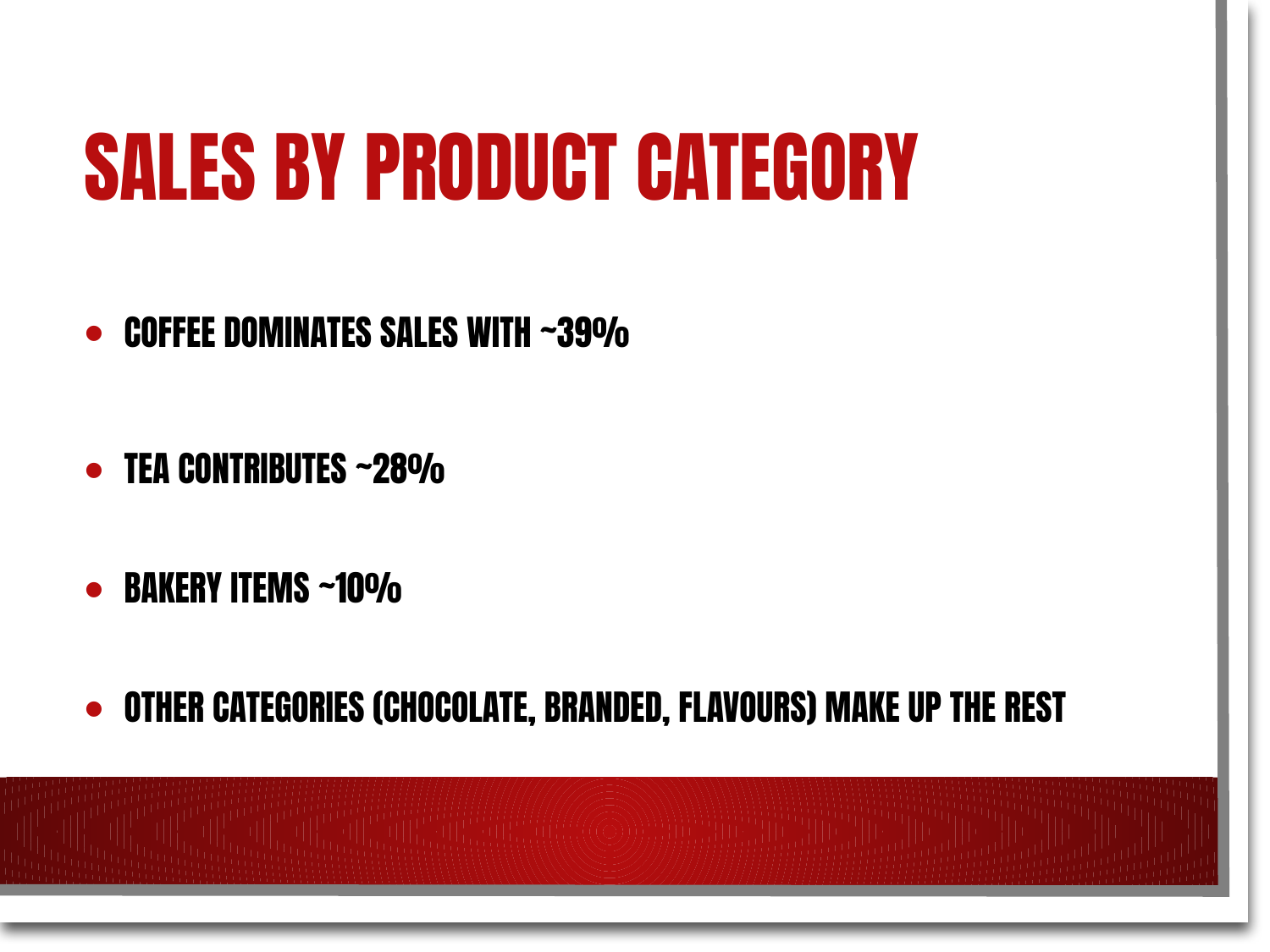

# Sales by Product Category
 Coffee dominates sales with ~39%

 Tea contributes ~28%
 Bakery items ~10%
 Other categories (Chocolate, Branded, Flavours) make up the rest